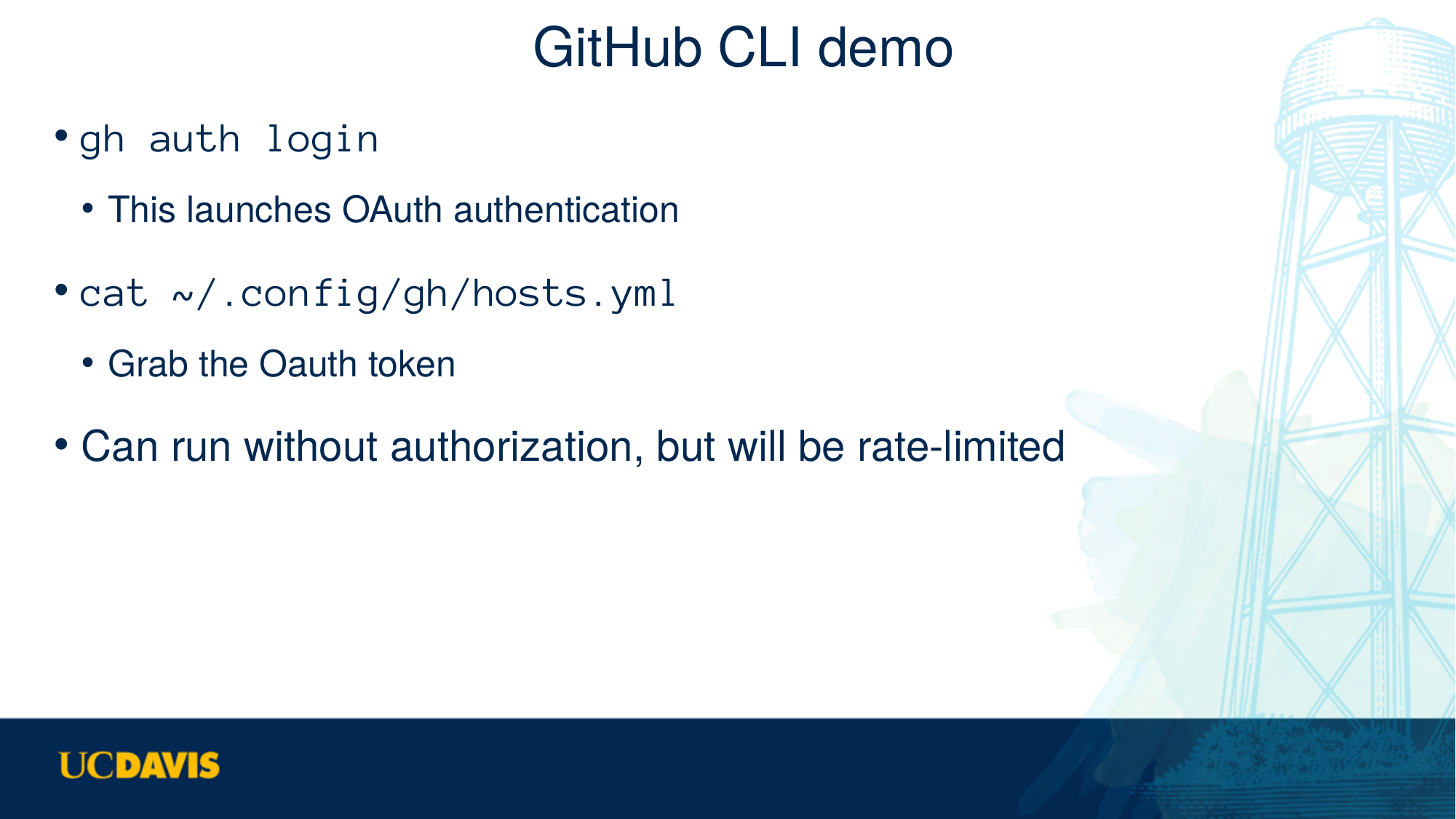

# GitHub CLI demo
gh auth login
This launches OAuth authentication
cat ~/.config/gh/hosts.yml
Grab the Oauth token
Can run without authorization, but will be rate-limited